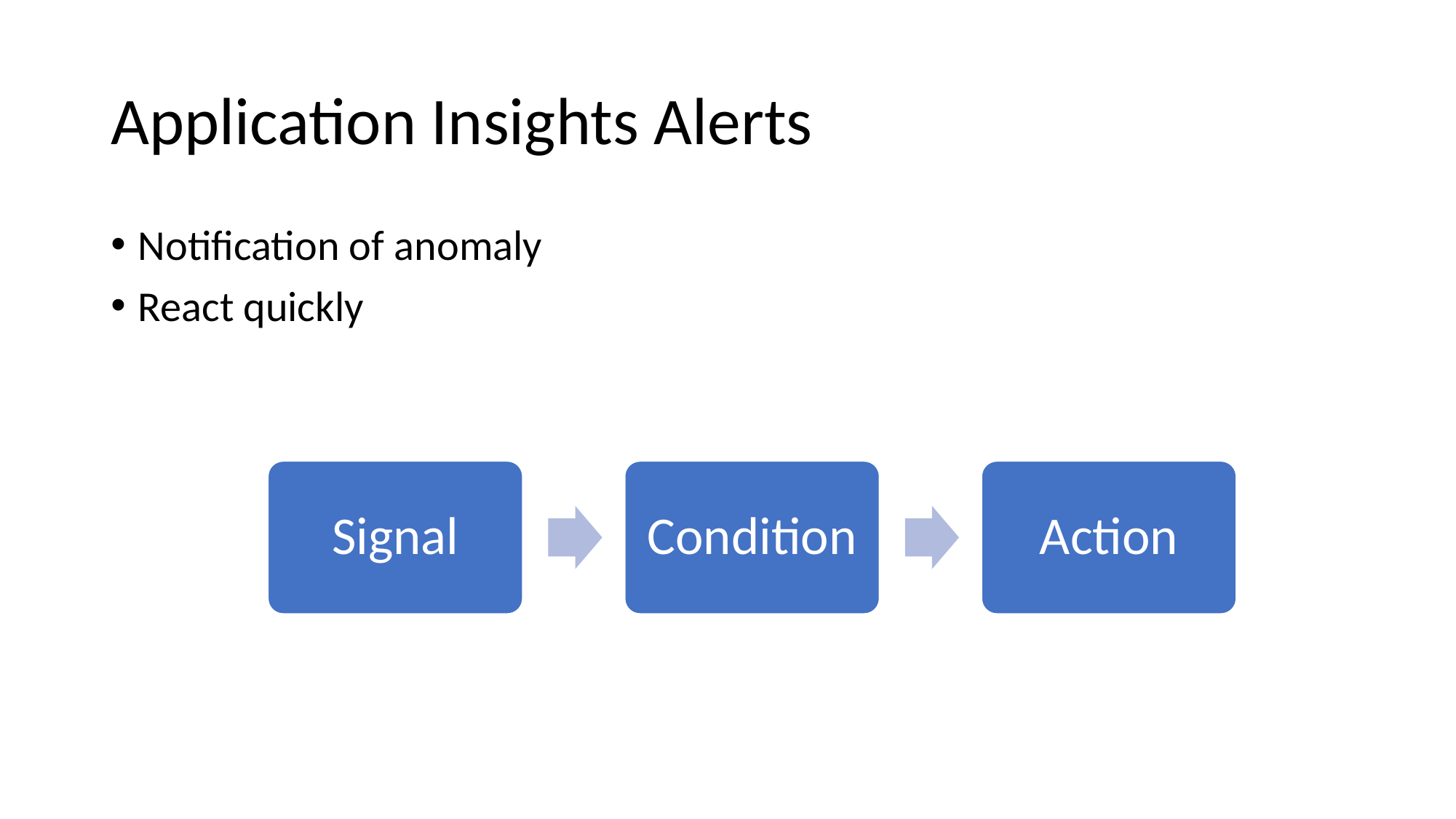

# Application Insights Alerts
Notification of anomaly
React quickly
Signal
Condition
Action